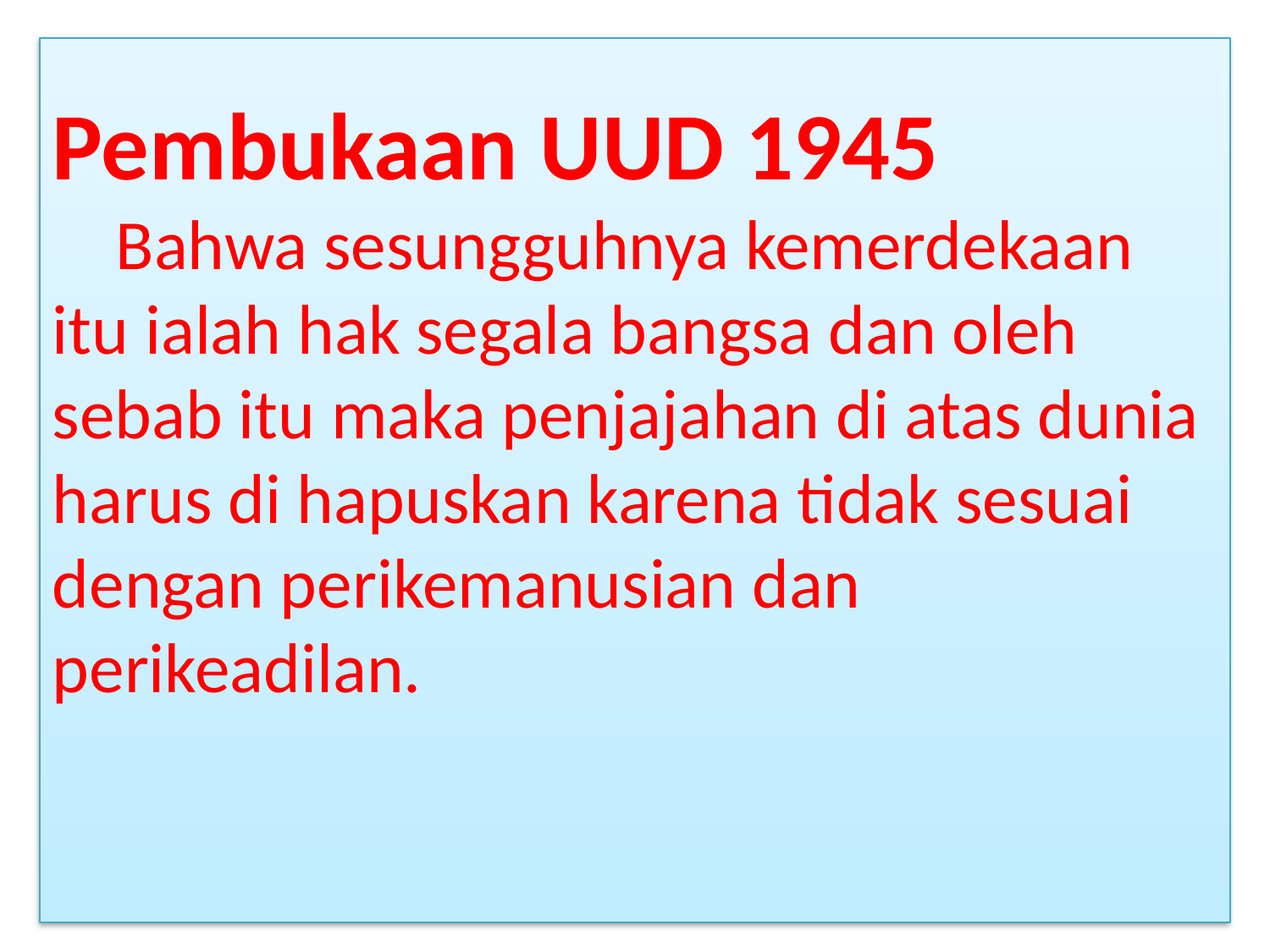

# Pembukaan UUD 1945 Bahwa sesungguhnya kemerdekaan itu ialah hak segala bangsa dan oleh sebab itu maka penjajahan di atas dunia harus di hapuskan karena tidak sesuai dengan perikemanusian dan perikeadilan.